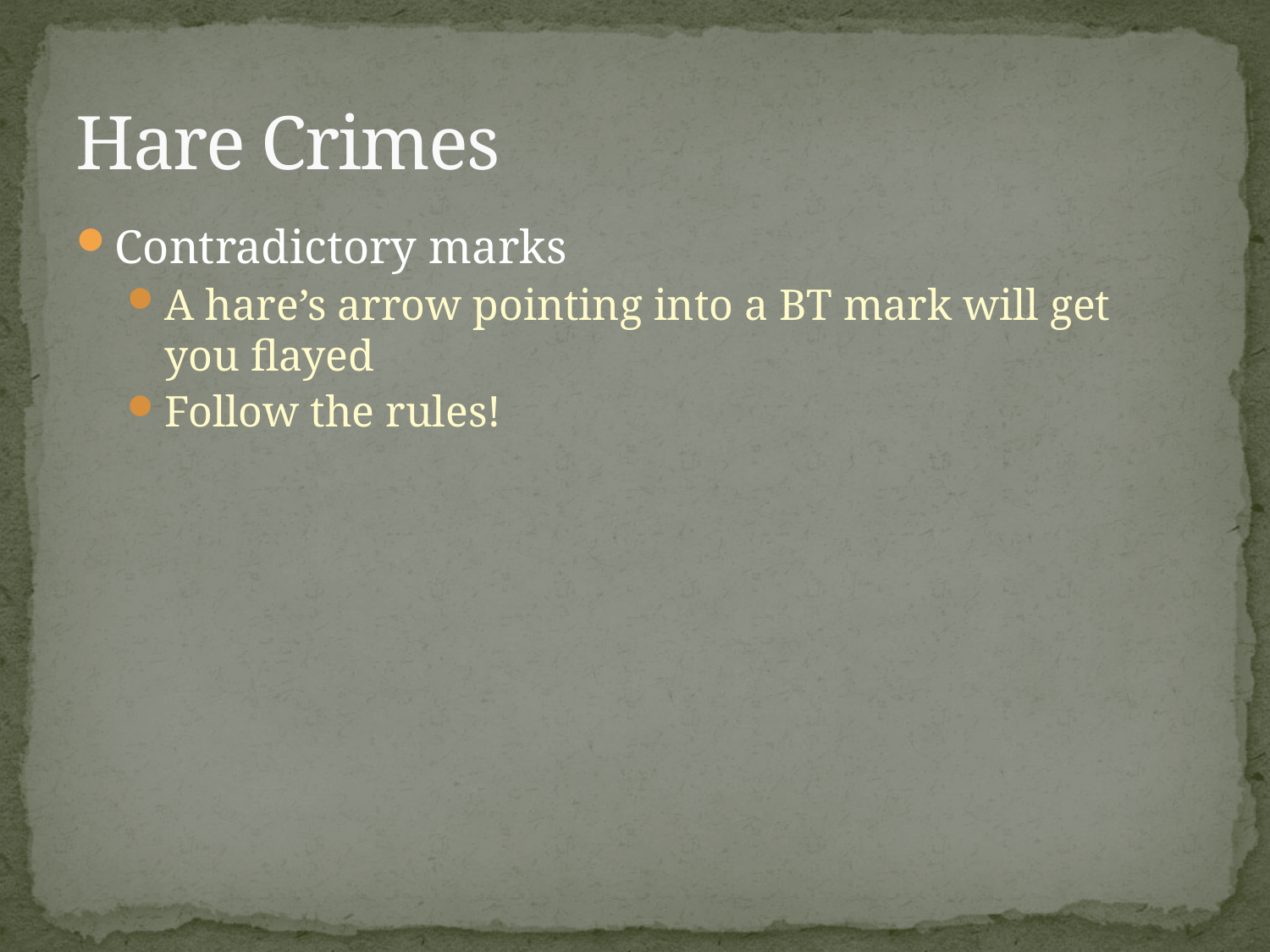

# Hare Crimes
Contradictory marks
A hare’s arrow pointing into a BT mark will get you flayed
Follow the rules!